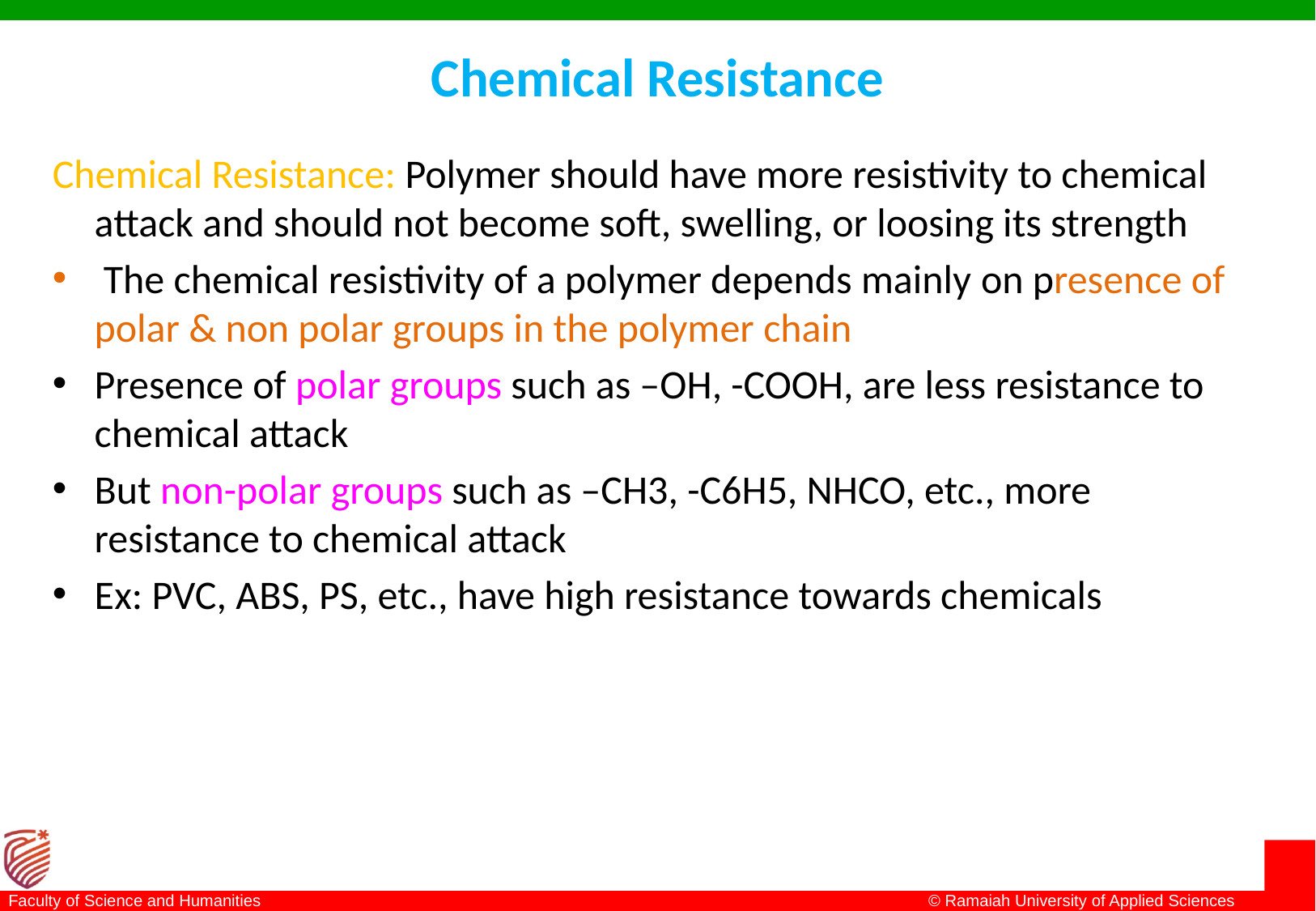

# Chemical Resistance
Chemical Resistance: Polymer should have more resistivity to chemical attack and should not become soft, swelling, or loosing its strength
 The chemical resistivity of a polymer depends mainly on presence of polar & non polar groups in the polymer chain
Presence of polar groups such as –OH, -COOH, are less resistance to chemical attack
But non-polar groups such as –CH3, -C6H5, NHCO, etc., more resistance to chemical attack
Ex: PVC, ABS, PS, etc., have high resistance towards chemicals